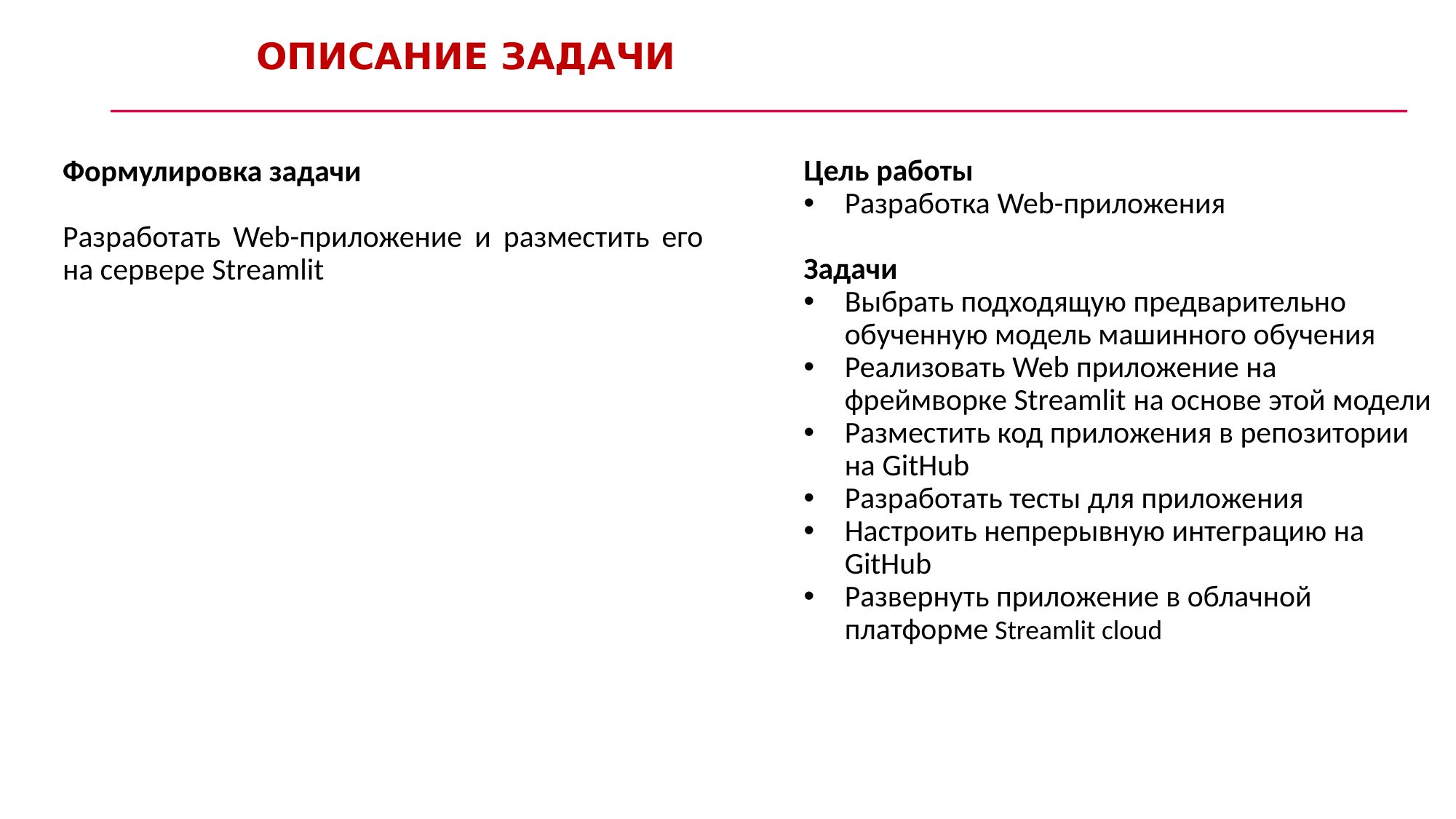

ОПИСАНИЕ ЗАДАЧИ

Цель работы
Разработка Web-приложения

Задачи
Выбрать подходящую предварительно обученную модель машинного обучения
Реализовать Web приложение на фреймворке Streamlit на основе этой модели
Разместить код приложения в репозитории на GitHub
Разработать тесты для приложения
Настроить непрерывную интеграцию на GitHub
Развернуть приложение в облачной платформе Streamlit cloud
Формулировка задачи

Разработать Web-приложение и разместить его на сервере Streamlit